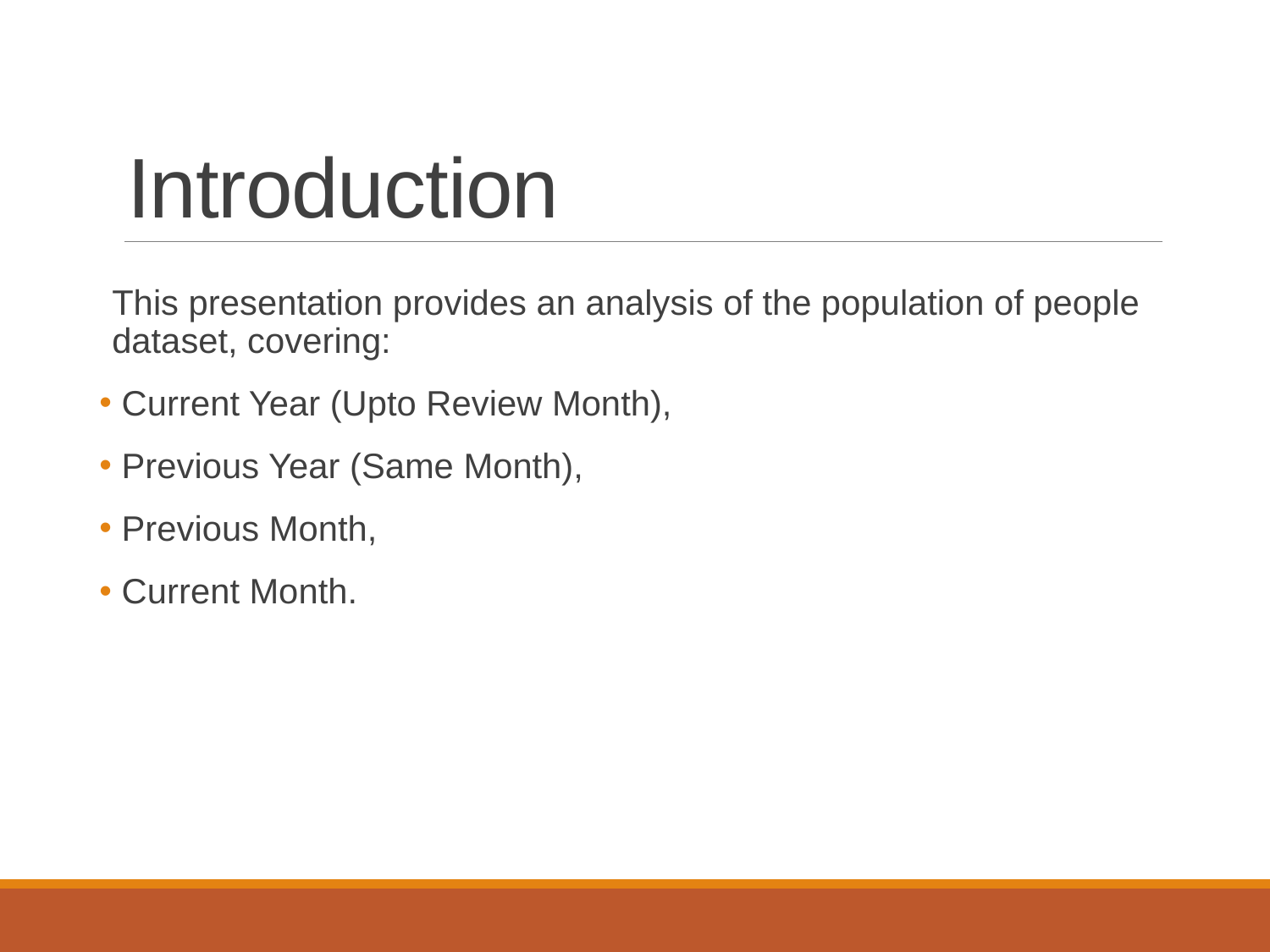

# Introduction
This presentation provides an analysis of the population of people dataset, covering:
 Current Year (Upto Review Month),
 Previous Year (Same Month),
 Previous Month,
 Current Month.